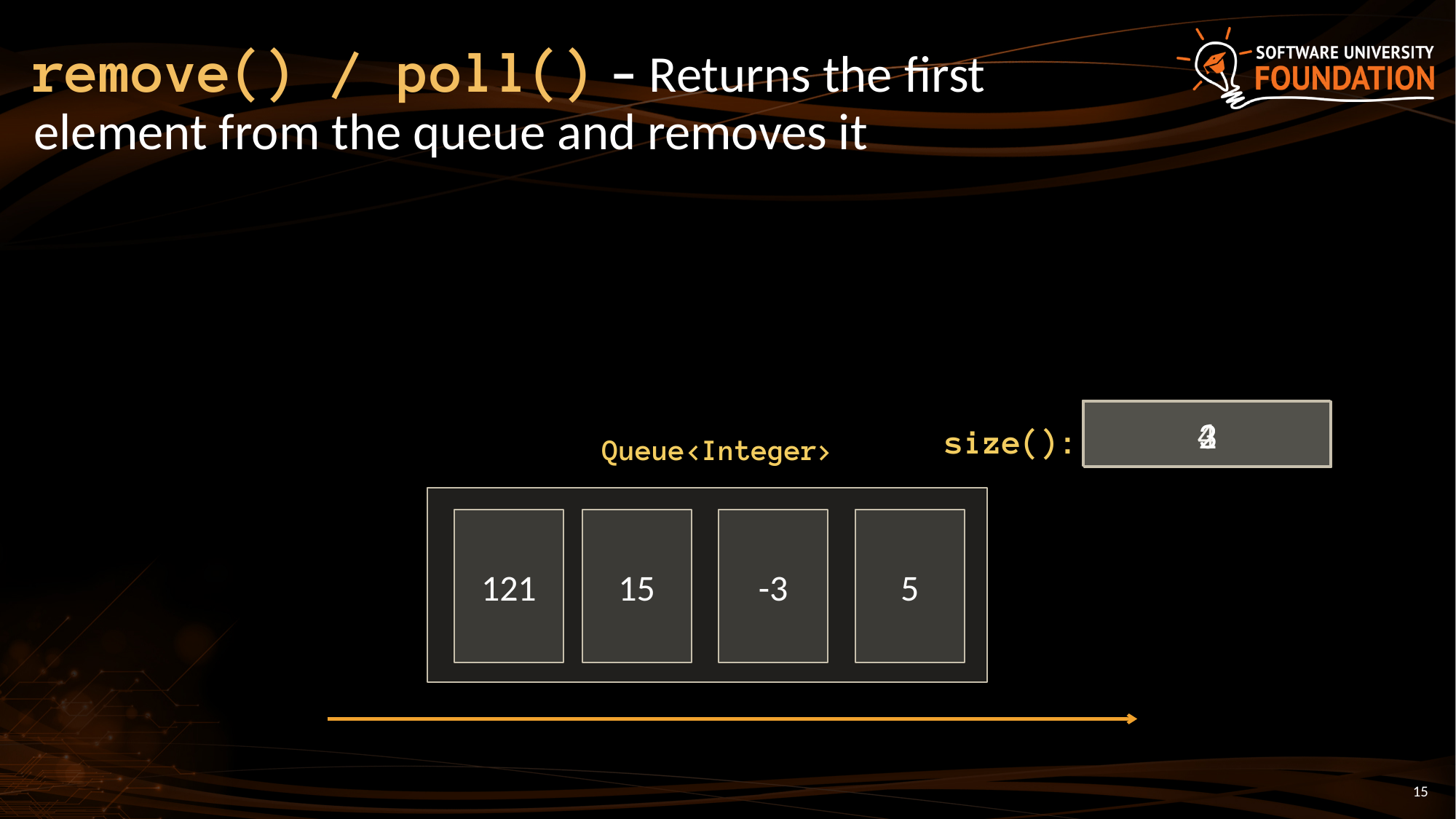

# remove() / poll() – Returns the first element from the queue and removes it
4
2
3
size():
Queue<Integer>

121

15

-3

5

15